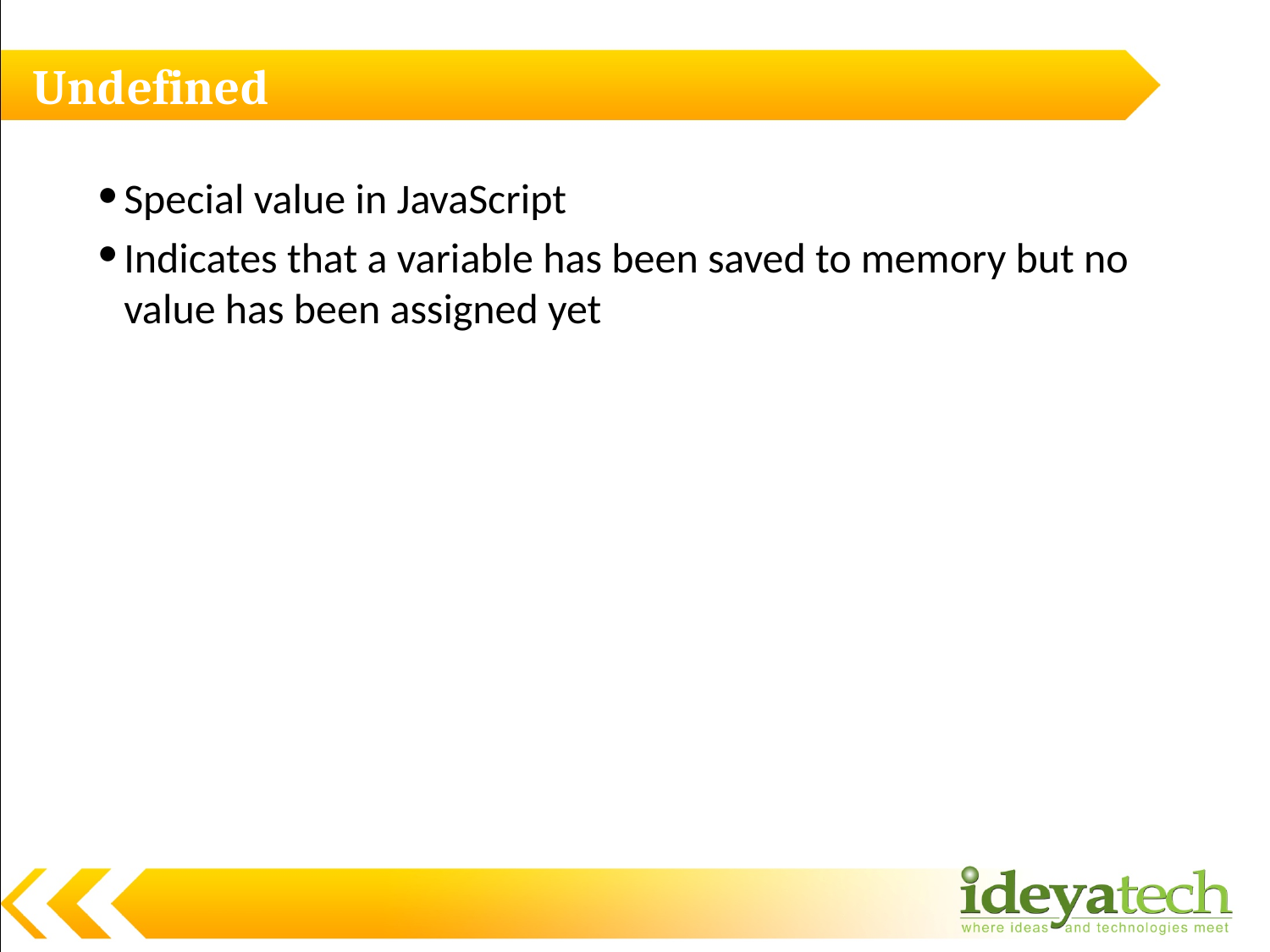

# Undefined
Special value in JavaScript
Indicates that a variable has been saved to memory but no value has been assigned yet